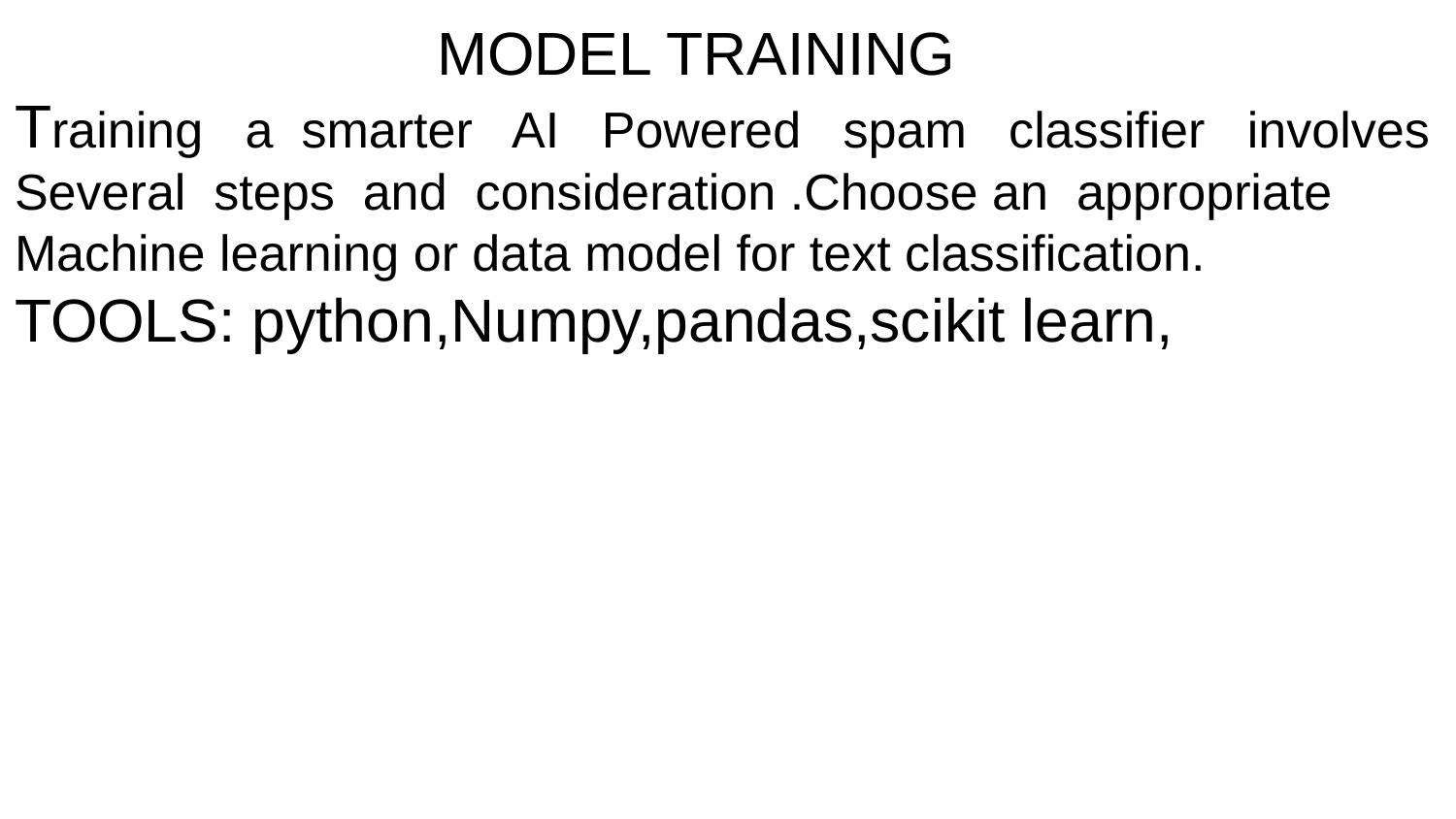

MODEL TRAINING
Training   a  smarter   AI   Powered   spam   classifier   involves
Several  steps  and  consideration .Choose an  appropriate
Machine learning or data model for text classification.
TOOLS: python,Numpy,pandas,scikit learn,